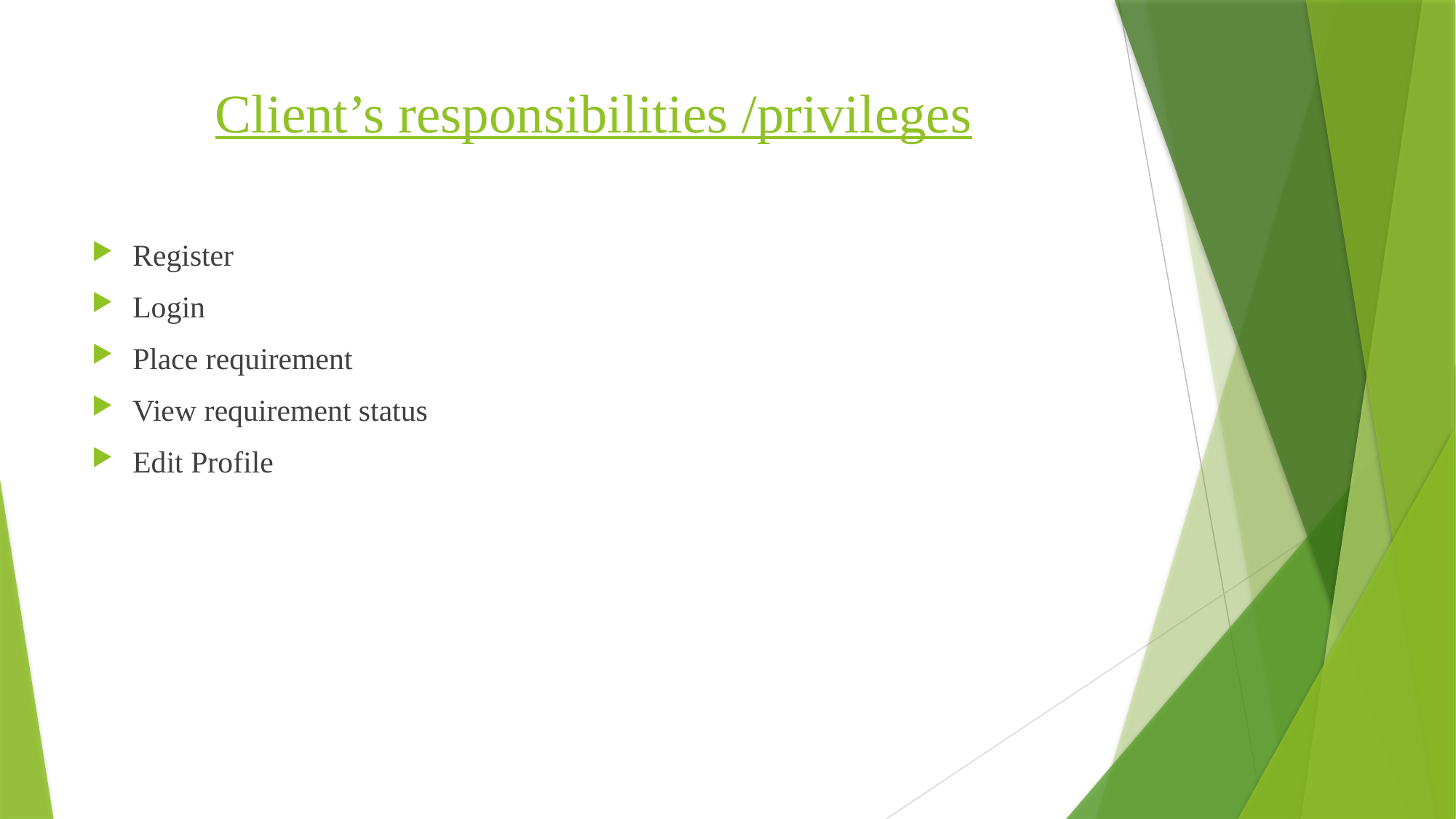

# Client’s responsibilities /privileges
Register
Login
Place requirement
View requirement status
Edit Profile